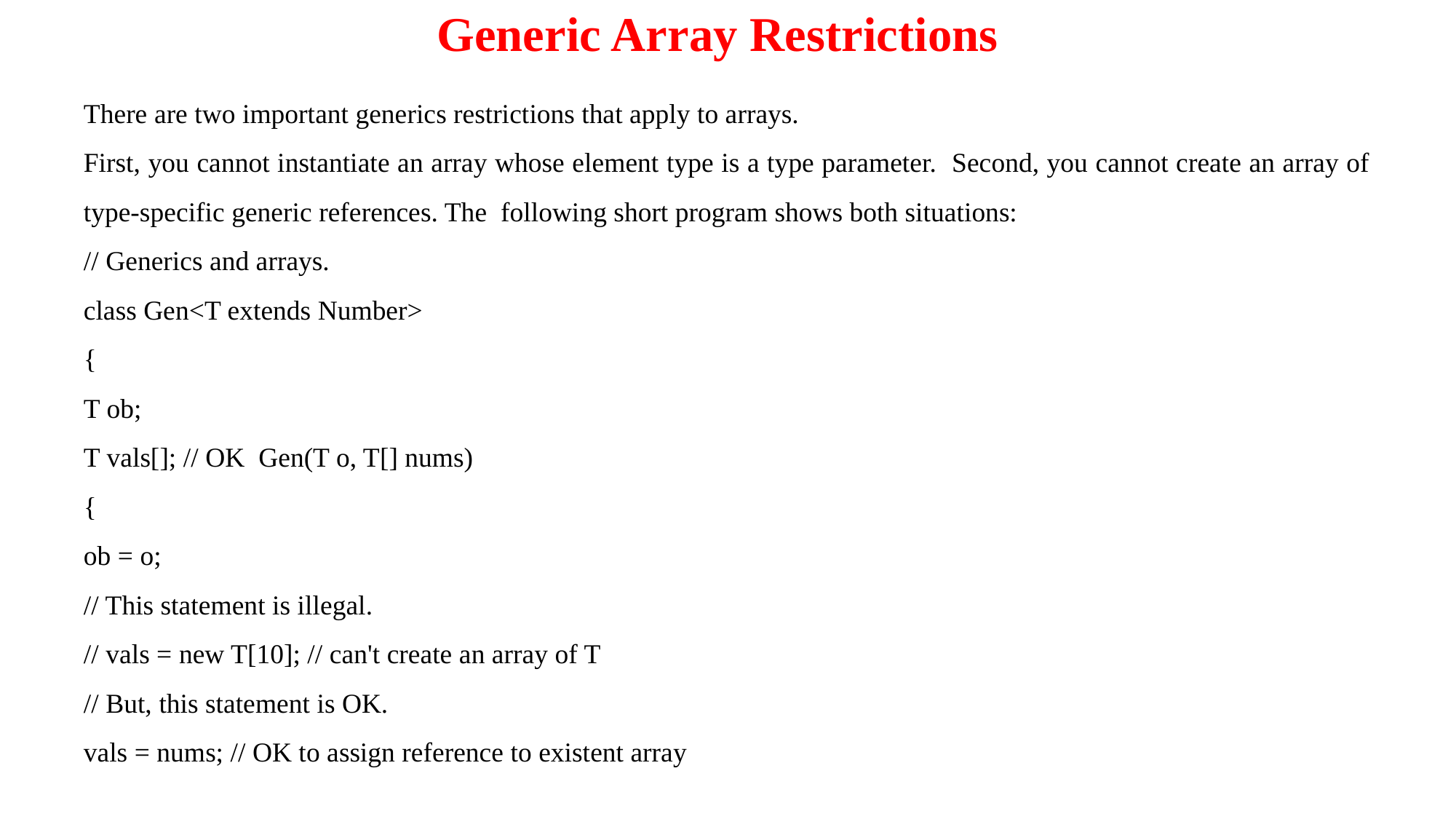

# Generic Array Restrictions
There are two important generics restrictions that apply to arrays.
First, you cannot instantiate an array whose element type is a type parameter.  Second, you cannot create an array of type-specific generic references. The  following short program shows both situations:
// Generics and arrays.
class Gen<T extends Number>
{
T ob;
T vals[]; // OK  Gen(T o, T[] nums)
{
ob = o;
// This statement is illegal.
// vals = new T[10]; // can't create an array of T
// But, this statement is OK.
vals = nums; // OK to assign reference to existent array